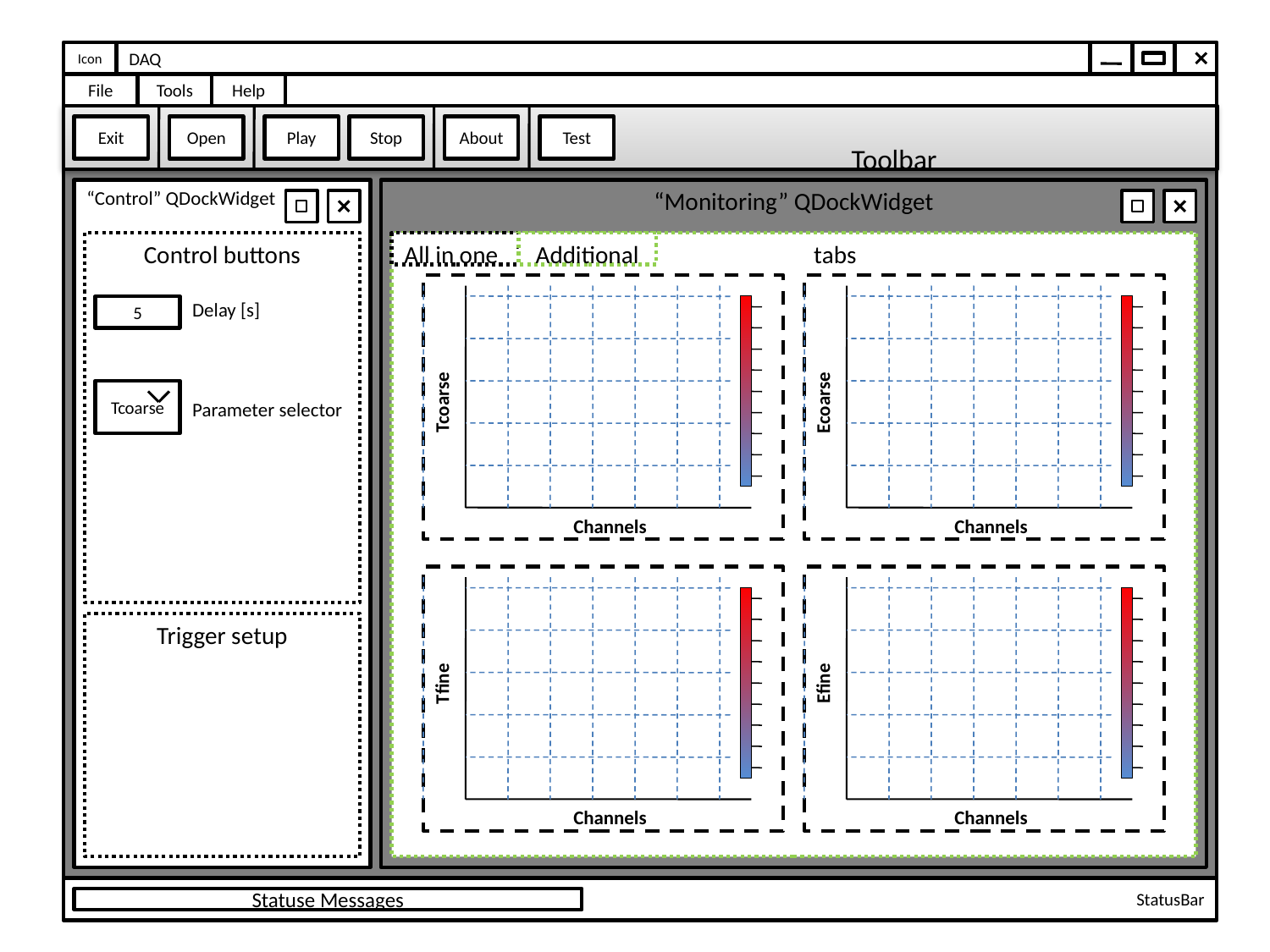

Icon
DAQ

File
Tools
Help
                                                                                                                                               				Toolbar
Exit
Open
Play
Stop
About
Test

“Control” QDockWidget
“Monitoring” QDockWidget

Control buttons
               tabs
All in one
Additional

Delay [s]
5

Tcoarse
Tcoarse
Ecoarse
Parameter selector
Channels
Channels

Trigger setup
Tfine
Efine
Channels
Channels
StatusBar
Statuse Messages